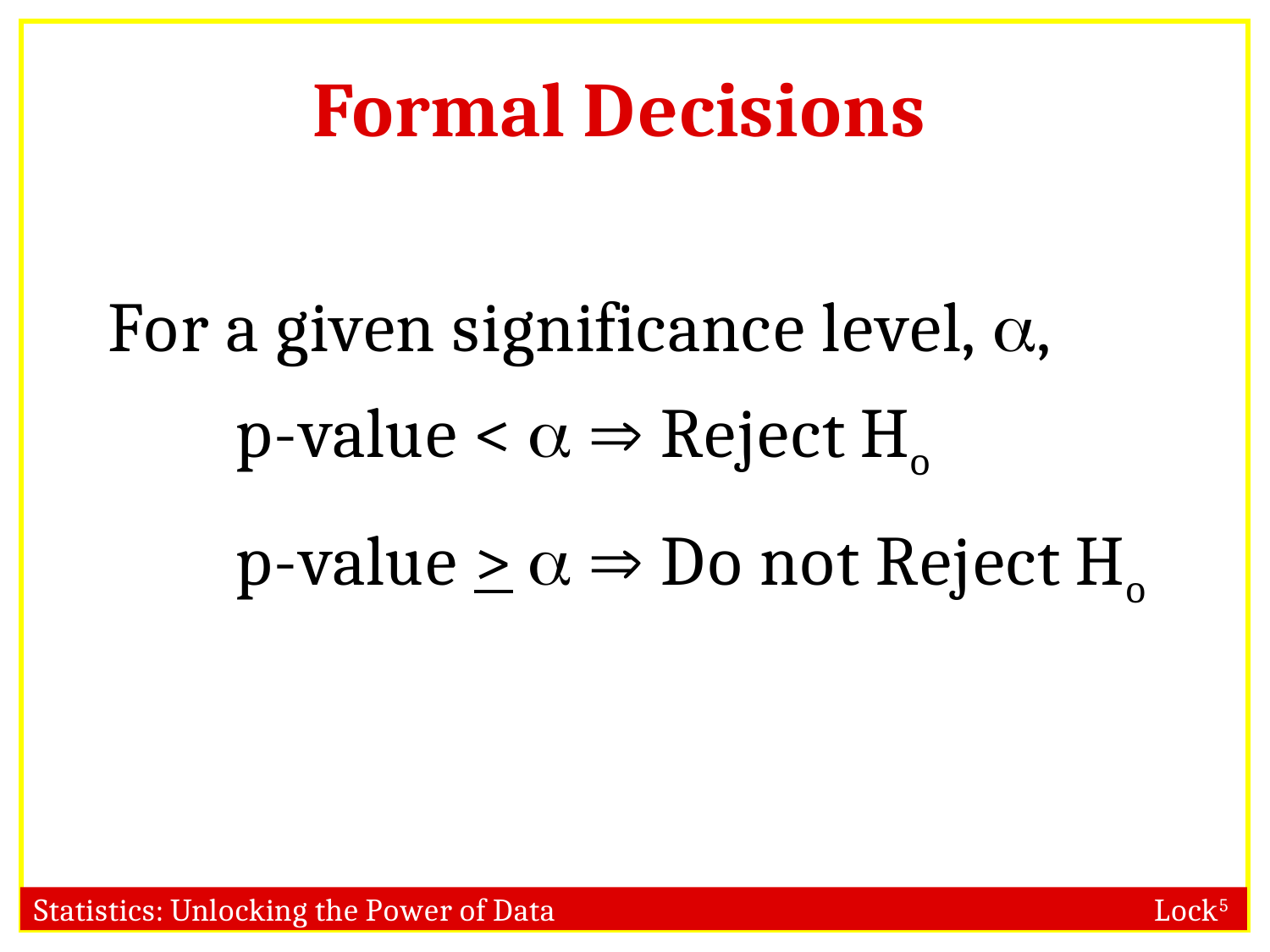

Formal Decisions
For a given significance level, α,
	p-value < α ⇒ Reject Ho
	p-value > α ⇒ Do not Reject Ho